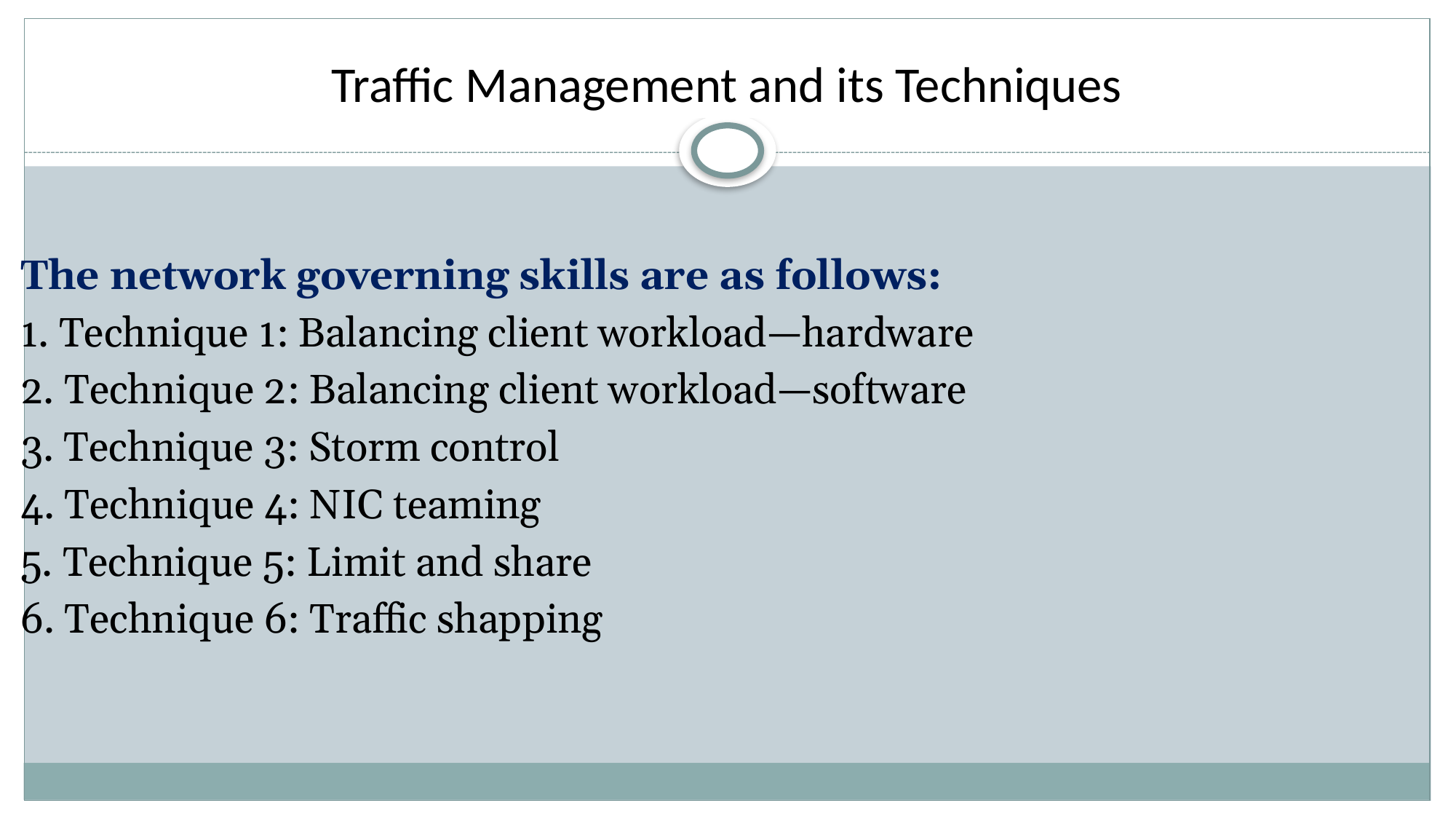

# Traffic Management and its Techniques

The network governing skills are as follows:
1. Technique 1: Balancing client workload—hardware
2. Technique 2: Balancing client workload—software
3. Technique 3: Storm control
4. Technique 4: NIC teaming
5. Technique 5: Limit and share
6. Technique 6: Traffic shapping